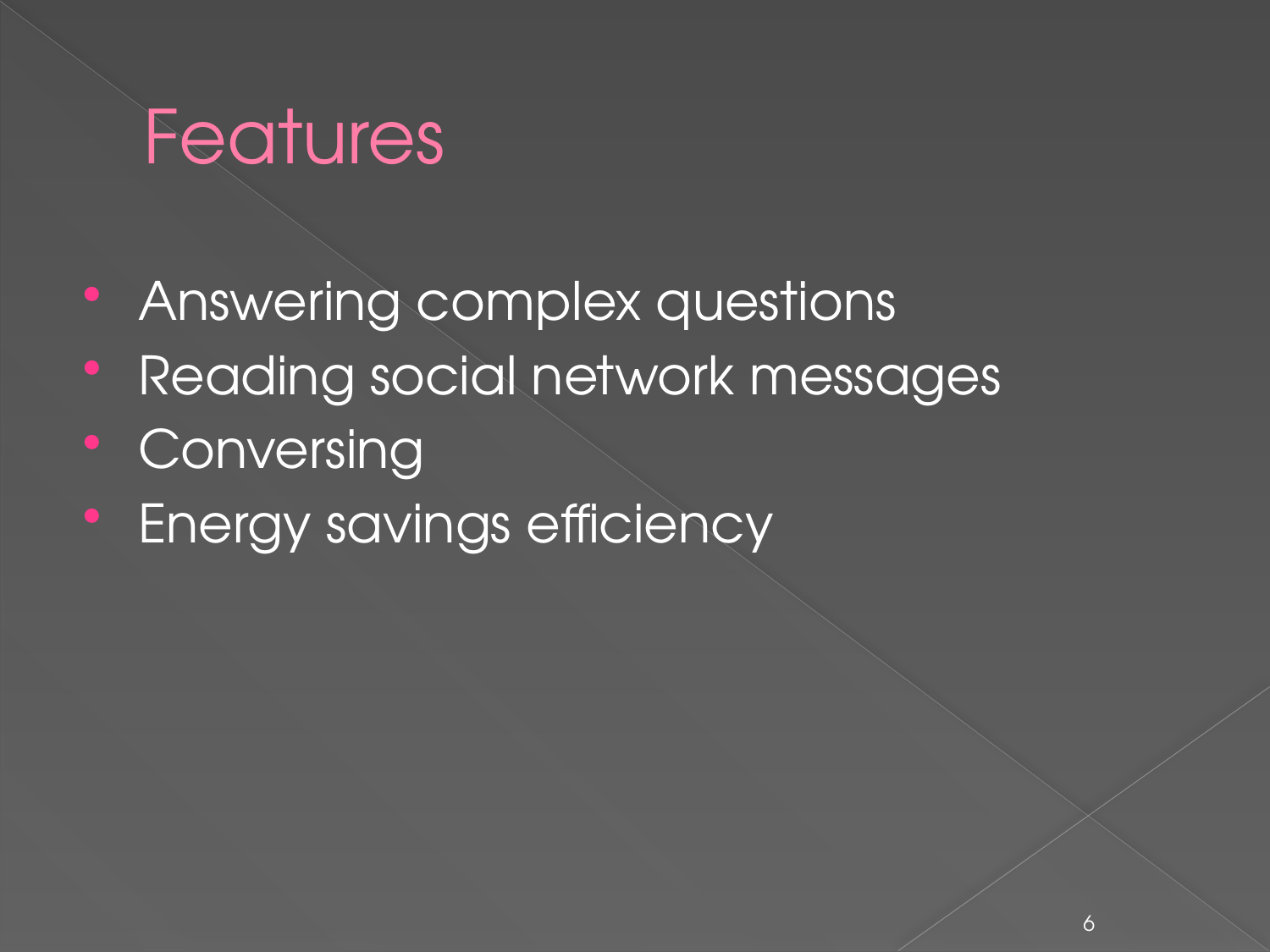

# Features
Answering complex questions
Reading social network messages
Conversing
Energy savings efficiency
6